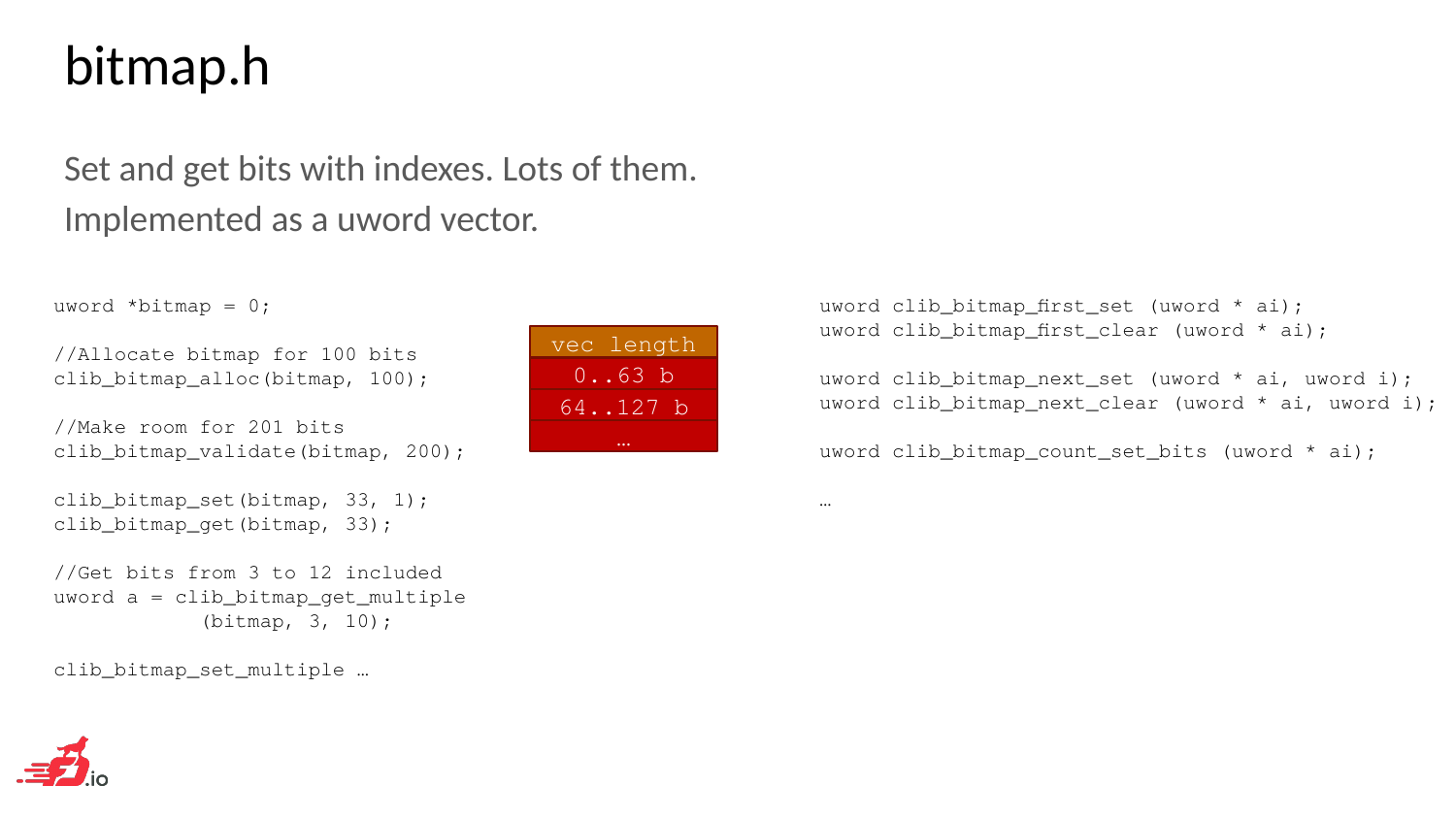

# bitmap.h
Set and get bits with indexes. Lots of them.
Implemented as a uword vector.

uword *bitmap = 0;

//Allocate bitmap for 100 bits
clib_bitmap_alloc(bitmap, 100);

//Make room for 201 bits
clib_bitmap_validate(bitmap, 200);

clib_bitmap_set(bitmap, 33, 1);
clib_bitmap_get(bitmap, 33);

//Get bits from 3 to 12 included
uword a = clib_bitmap_get_multiple
	(bitmap, 3, 10);

clib_bitmap_set_multiple …
uword clib_bitmap_first_set (uword * ai);
uword clib_bitmap_first_clear (uword * ai);

uword clib_bitmap_next_set (uword * ai, uword i);
uword clib_bitmap_next_clear (uword * ai, uword i);

uword clib_bitmap_count_set_bits (uword * ai);

…
vec length
0..63 b
64..127 b
…